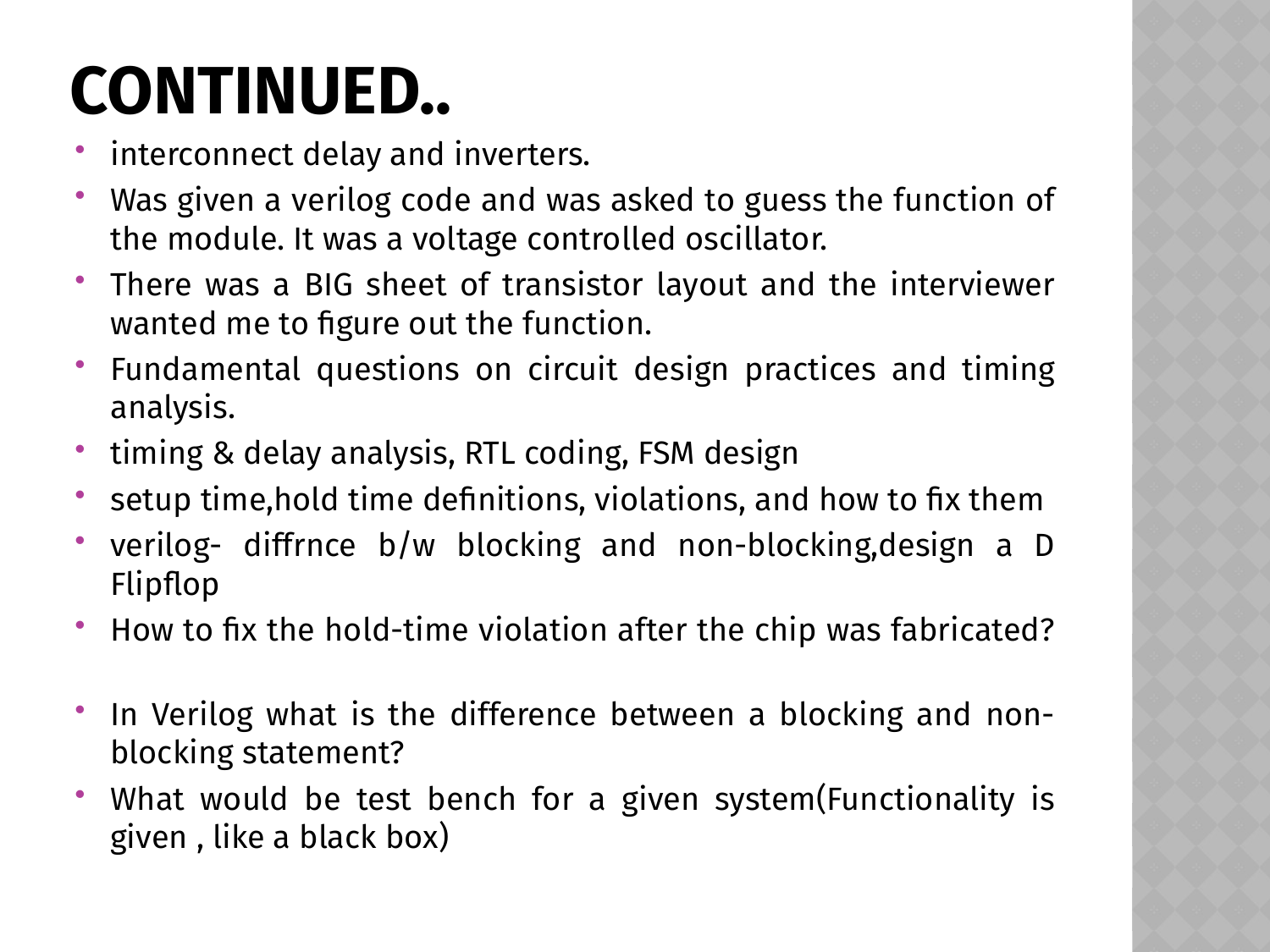

# Continued..
interconnect delay and inverters.
Was given a verilog code and was asked to guess the function of the module. It was a voltage controlled oscillator.
There was a BIG sheet of transistor layout and the interviewer wanted me to figure out the function.
Fundamental questions on circuit design practices and timing analysis.
timing & delay analysis, RTL coding, FSM design
setup time,hold time definitions, violations, and how to fix them
verilog- diffrnce b/w blocking and non-blocking,design a D Flipflop
How to fix the hold-time violation after the chip was fabricated?
In Verilog what is the difference between a blocking and non-blocking statement?
What would be test bench for a given system(Functionality is given , like a black box)